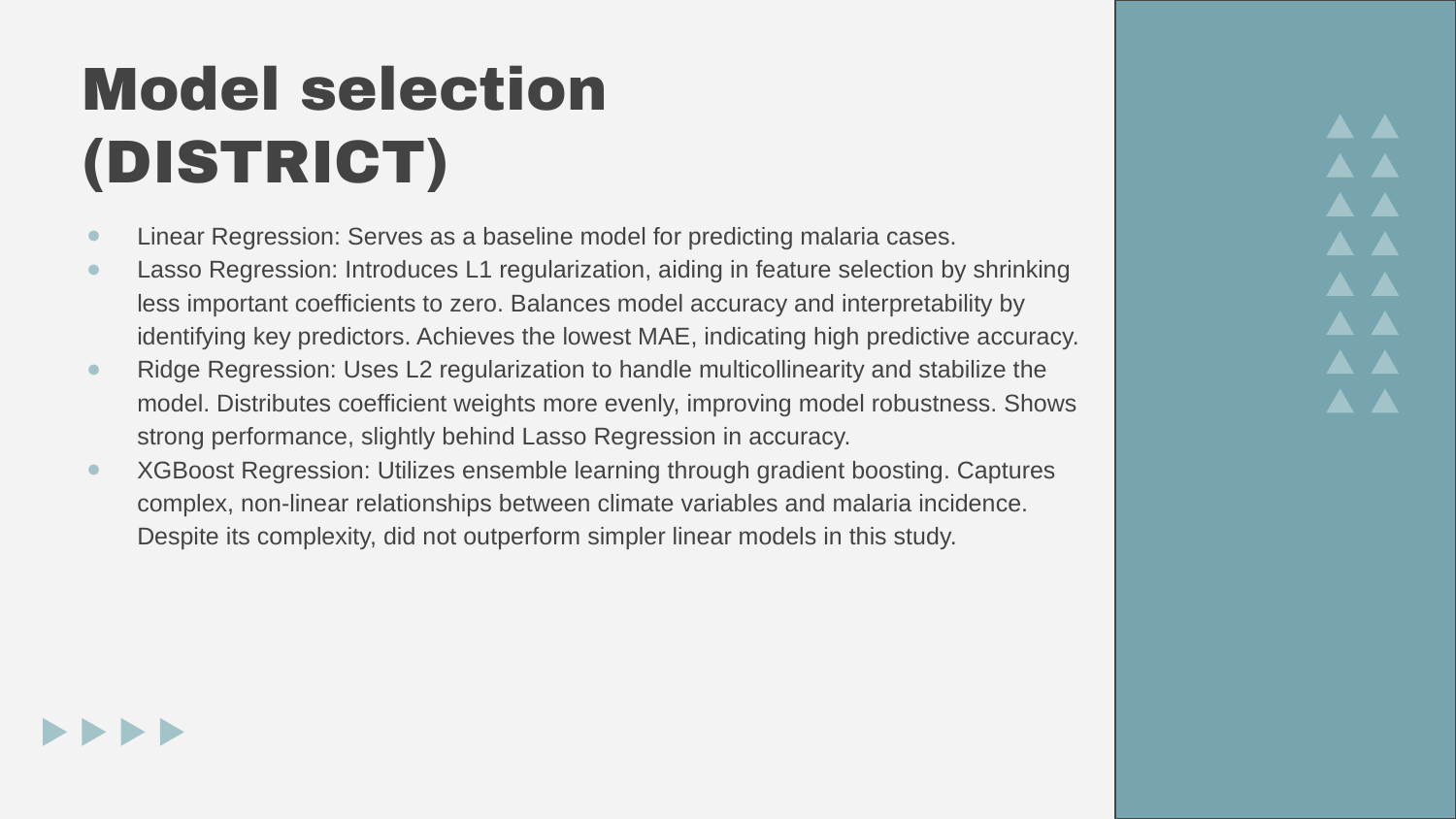

# Model selection (DISTRICT)
Linear Regression: Serves as a baseline model for predicting malaria cases.
Lasso Regression: Introduces L1 regularization, aiding in feature selection by shrinking less important coefficients to zero. Balances model accuracy and interpretability by identifying key predictors. Achieves the lowest MAE, indicating high predictive accuracy.
Ridge Regression: Uses L2 regularization to handle multicollinearity and stabilize the model. Distributes coefficient weights more evenly, improving model robustness. Shows strong performance, slightly behind Lasso Regression in accuracy.
XGBoost Regression: Utilizes ensemble learning through gradient boosting. Captures complex, non-linear relationships between climate variables and malaria incidence. Despite its complexity, did not outperform simpler linear models in this study.